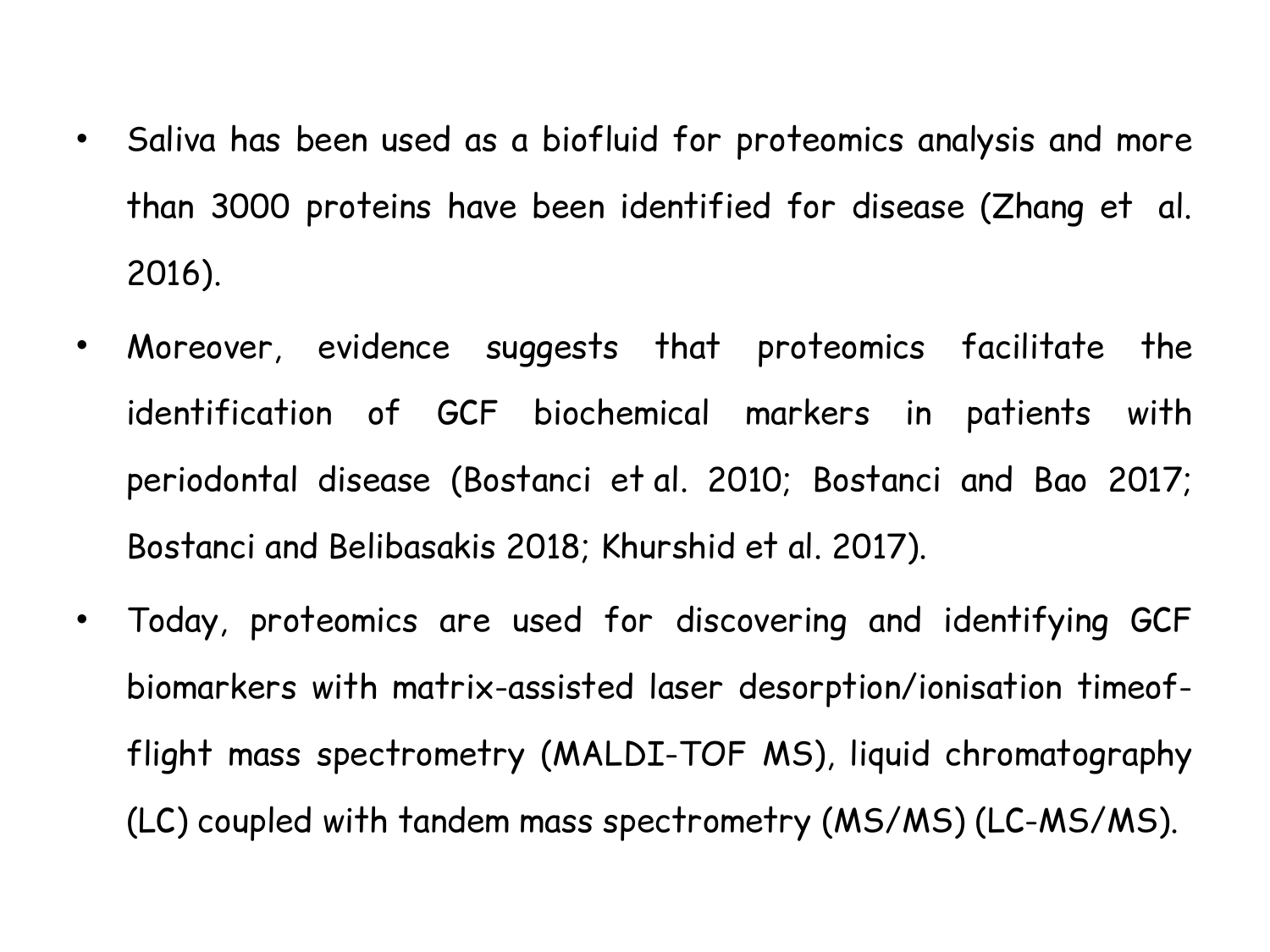

Saliva has been used as a biofluid for proteomics analysis and more than 3000 proteins have been identified for disease (Zhang et  al. 2016).
Moreover, evidence suggests that proteomics facilitate the identification of GCF biochemical markers in patients with periodontal disease (Bostanci et al. 2010; Bostanci and Bao 2017; Bostanci and Belibasakis 2018; Khurshid et al. 2017).
Today, proteomics are used for discovering and identifying GCF biomarkers with matrix-assisted laser desorption/ionisation timeof-flight mass spectrometry (MALDI-TOF MS), liquid chromatography (LC) coupled with tandem mass spectrometry (MS/MS) (LC-MS/MS).